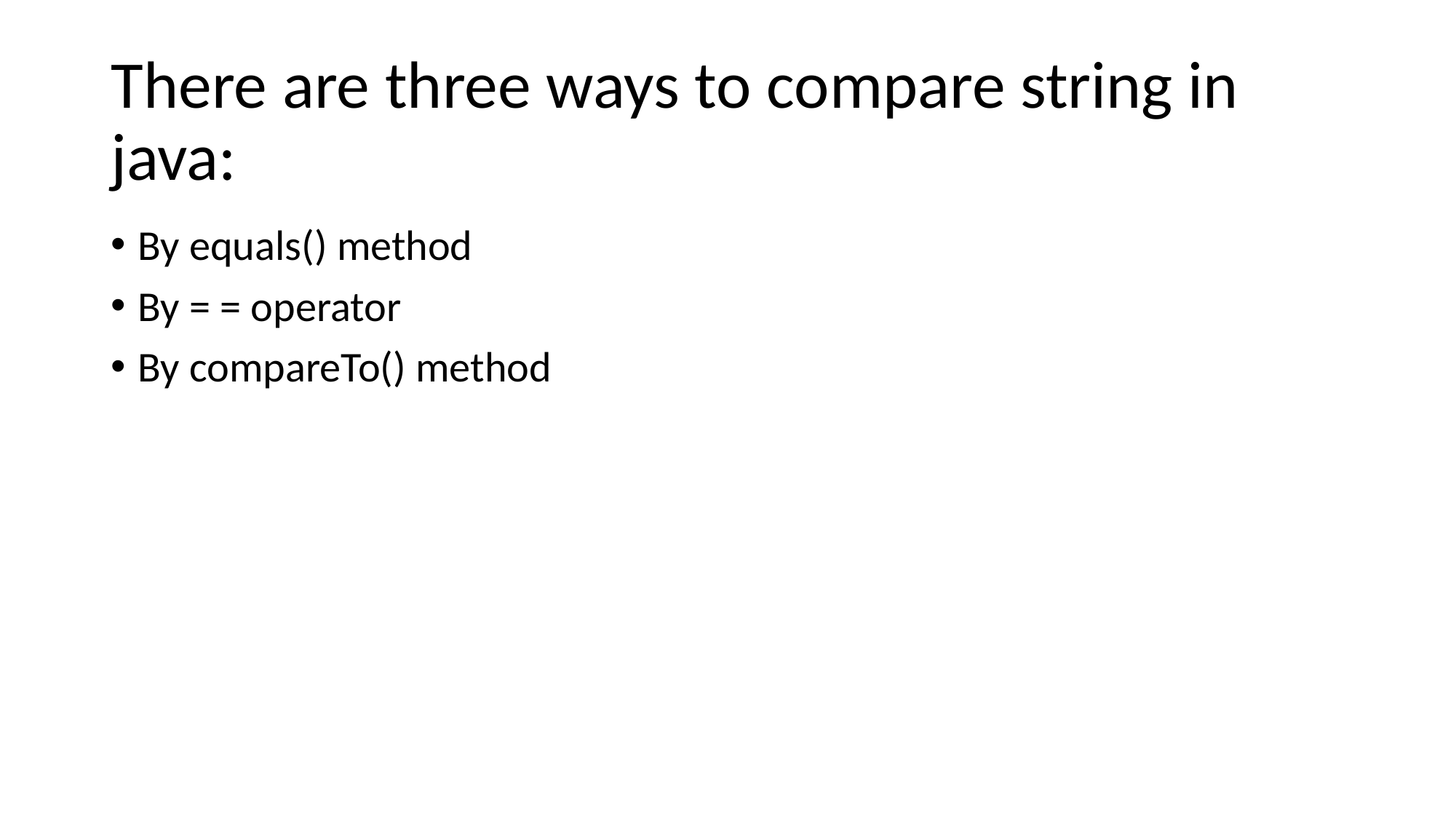

# There are three ways to compare string in java:
By equals() method
By = = operator
By compareTo() method